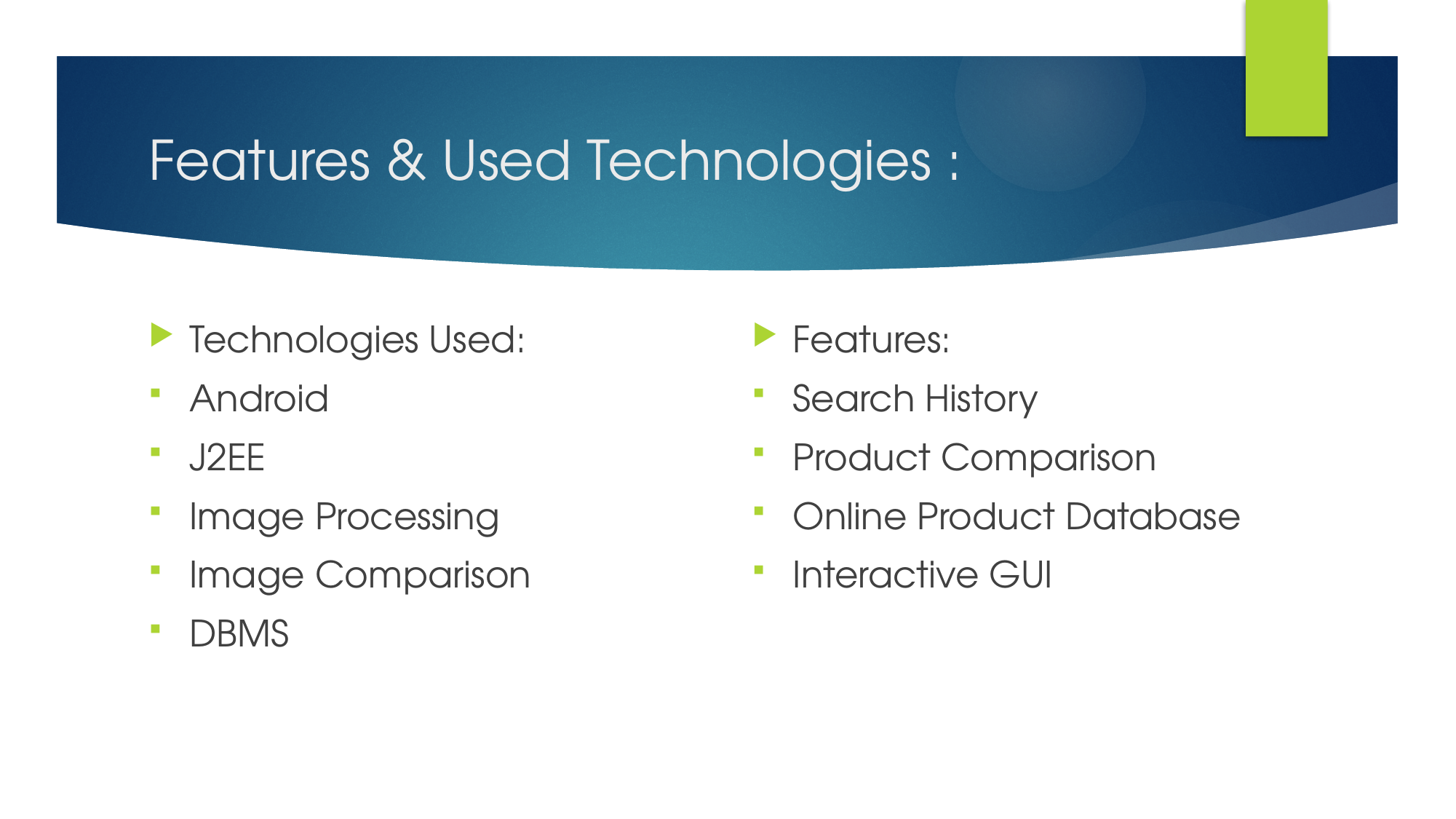

# Features & Used Technologies :
Technologies Used:
Android
J2EE
Image Processing
Image Comparison
DBMS
Features:
Search History
Product Comparison
Online Product Database
Interactive GUI